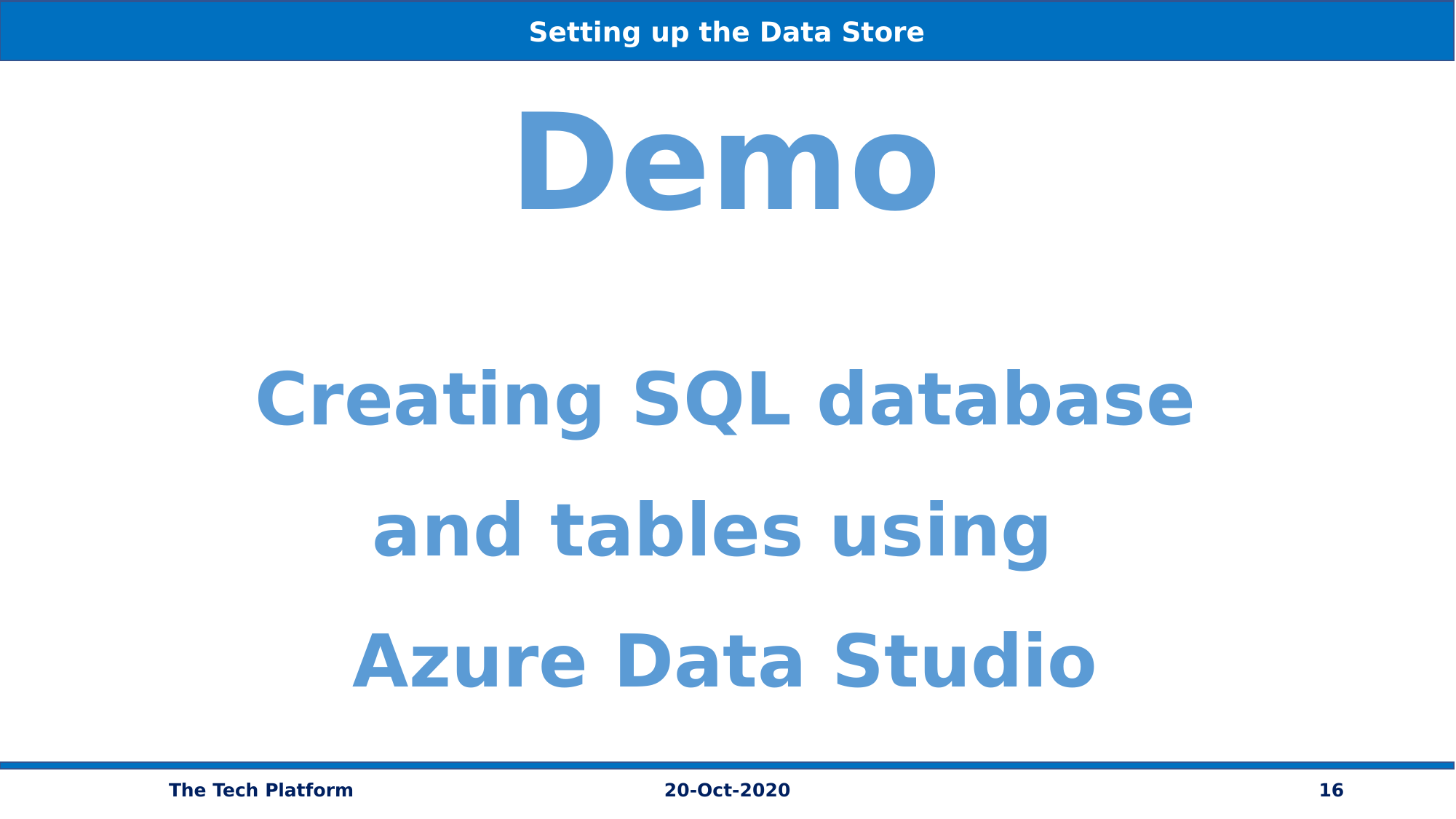

Setting up the Data Store
Demo

Creating SQL database
and tables using
Azure Data Studio

20-Oct-2020
16
The Tech Platform